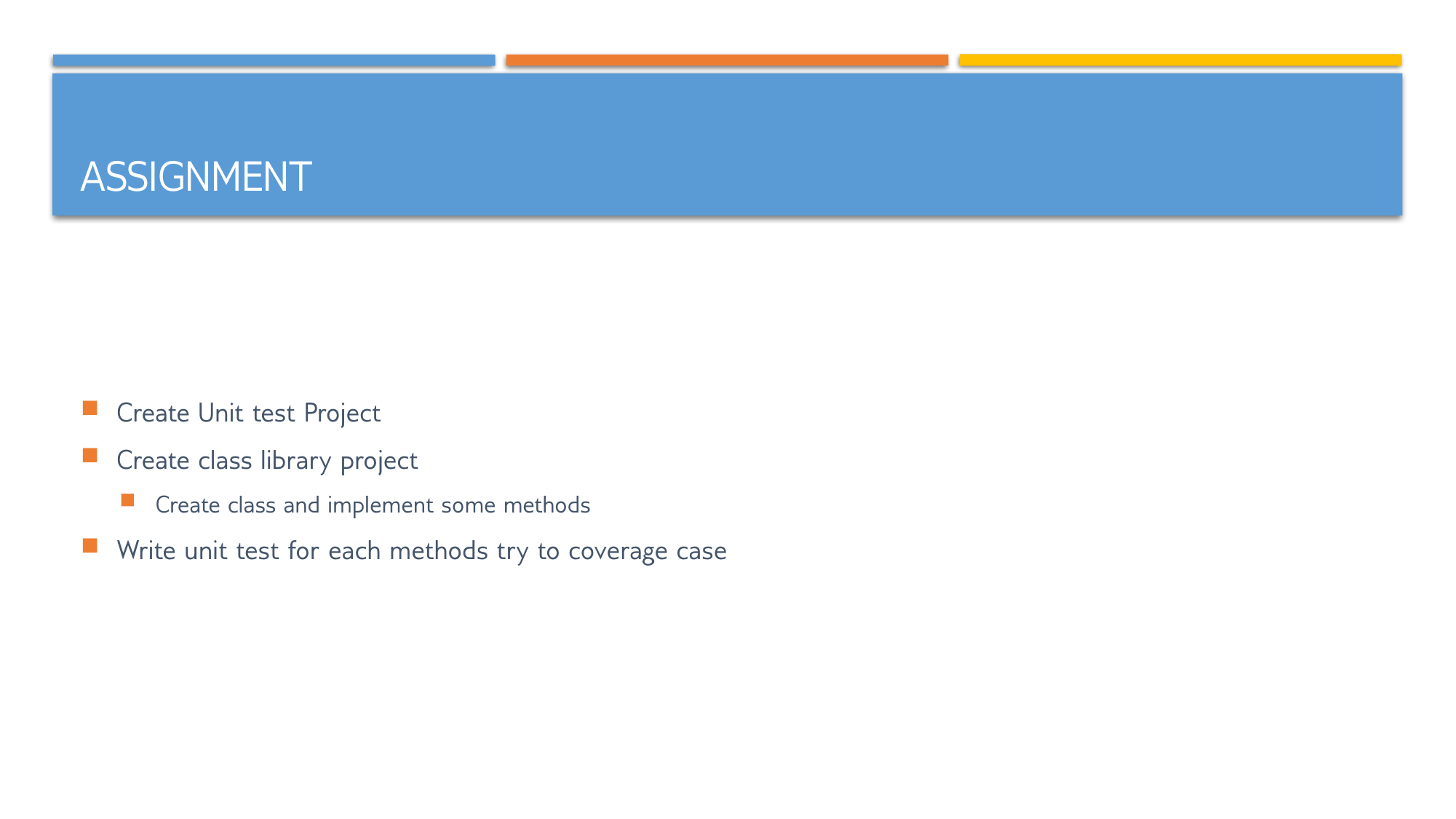

# Assignment
Create Unit test Project
Create class library project
Create class and implement some methods
Write unit test for each methods try to coverage case